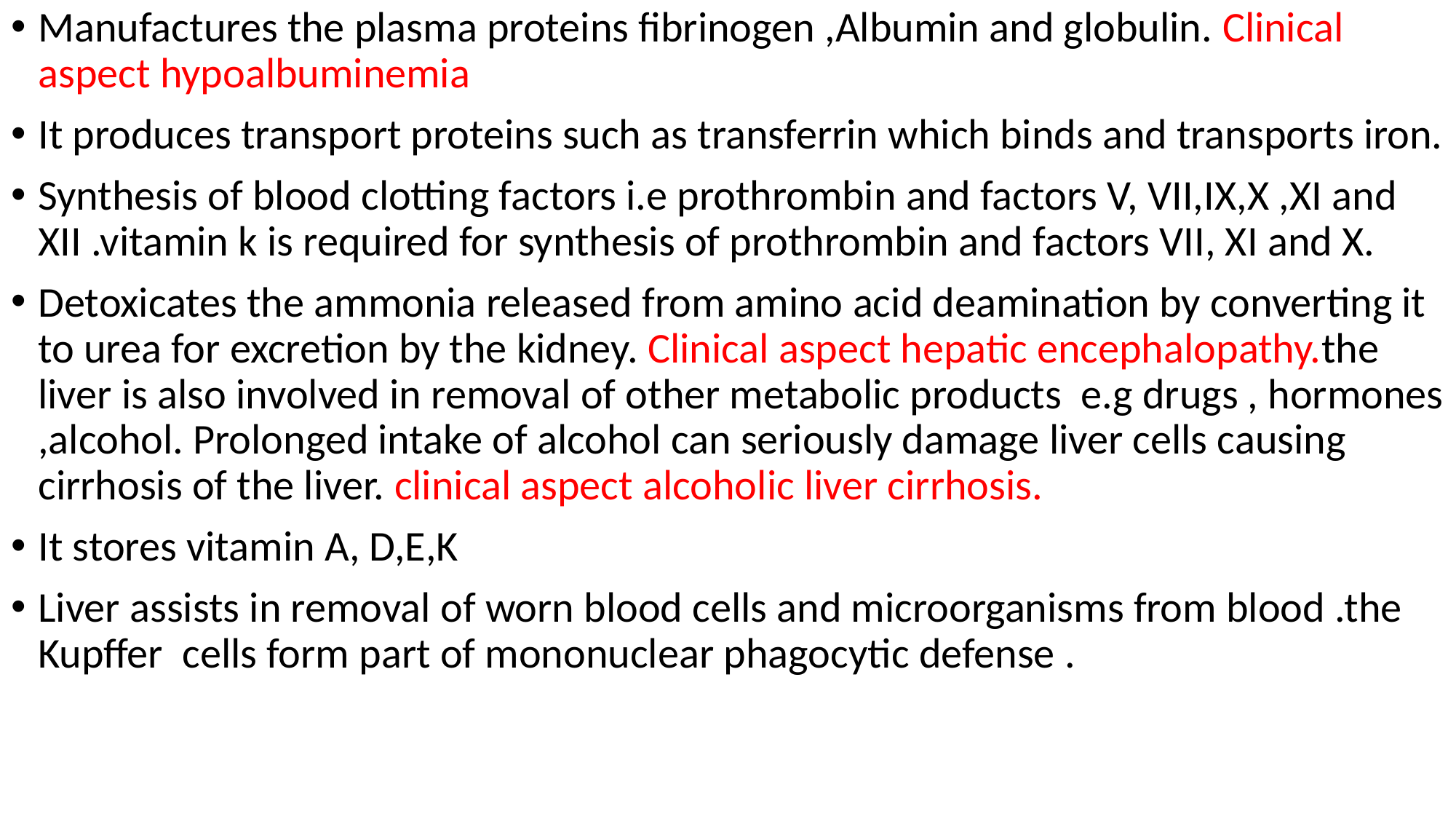

Manufactures the plasma proteins fibrinogen ,Albumin and globulin. Clinical aspect hypoalbuminemia
It produces transport proteins such as transferrin which binds and transports iron.
Synthesis of blood clotting factors i.e prothrombin and factors V, VII,IX,X ,XI and XII .vitamin k is required for synthesis of prothrombin and factors VII, XI and X.
Detoxicates the ammonia released from amino acid deamination by converting it to urea for excretion by the kidney. Clinical aspect hepatic encephalopathy.the liver is also involved in removal of other metabolic products  e.g drugs , hormones ,alcohol. Prolonged intake of alcohol can seriously damage liver cells causing cirrhosis of the liver. clinical aspect alcoholic liver cirrhosis.
It stores vitamin A, D,E,K
Liver assists in removal of worn blood cells and microorganisms from blood .the Kupffer  cells form part of mononuclear phagocytic defense .